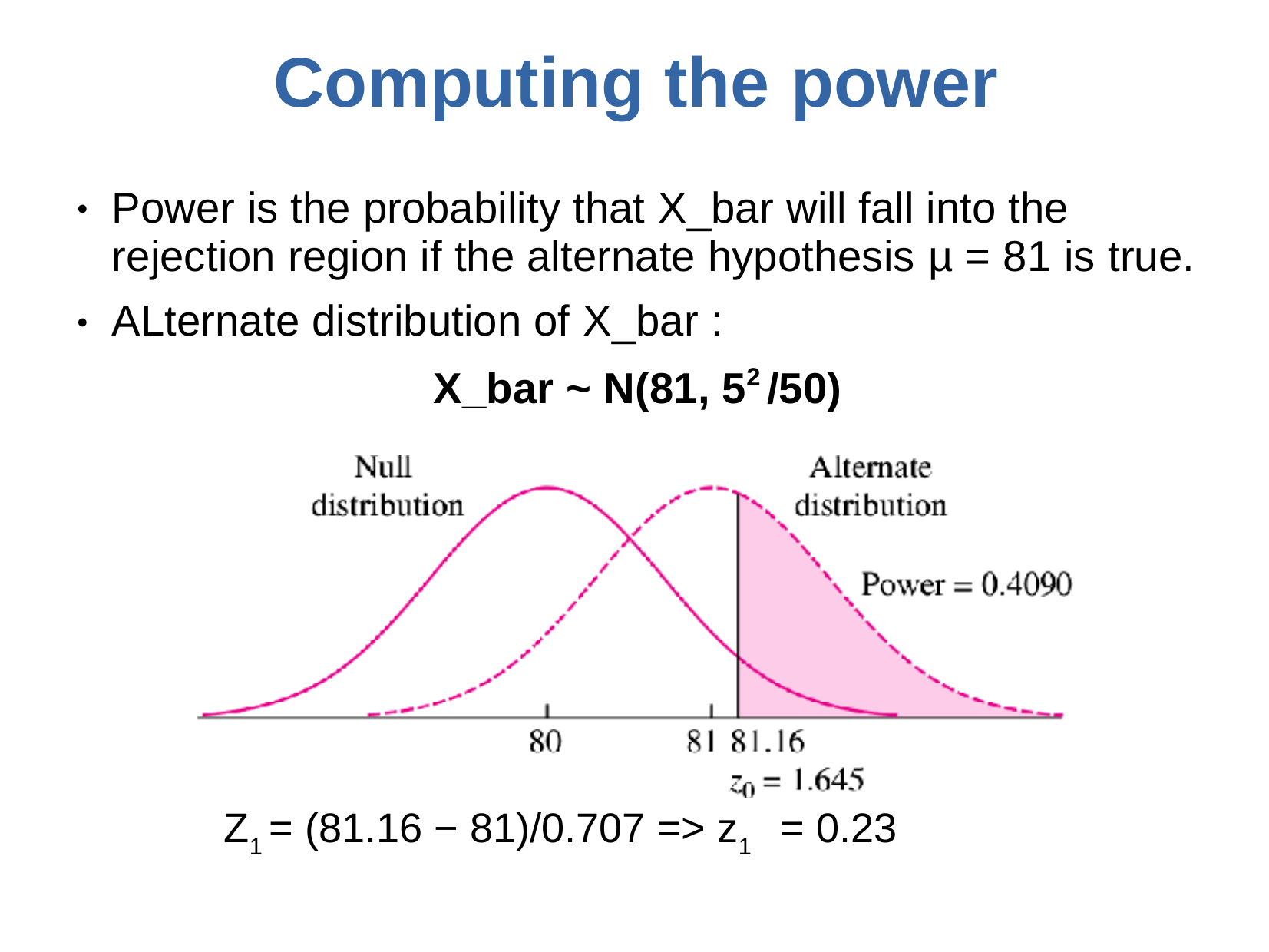

# Computing the	power
Power is the probability that X_bar will fall into the  rejection region if the alternate hypothesis µ = 81 is true.
ALternate distribution of X_bar :
X_bar ~ N(81, 52 /50)
●
●

Z1 = (81.16 − 81)/0.707 => z1
= 0.23